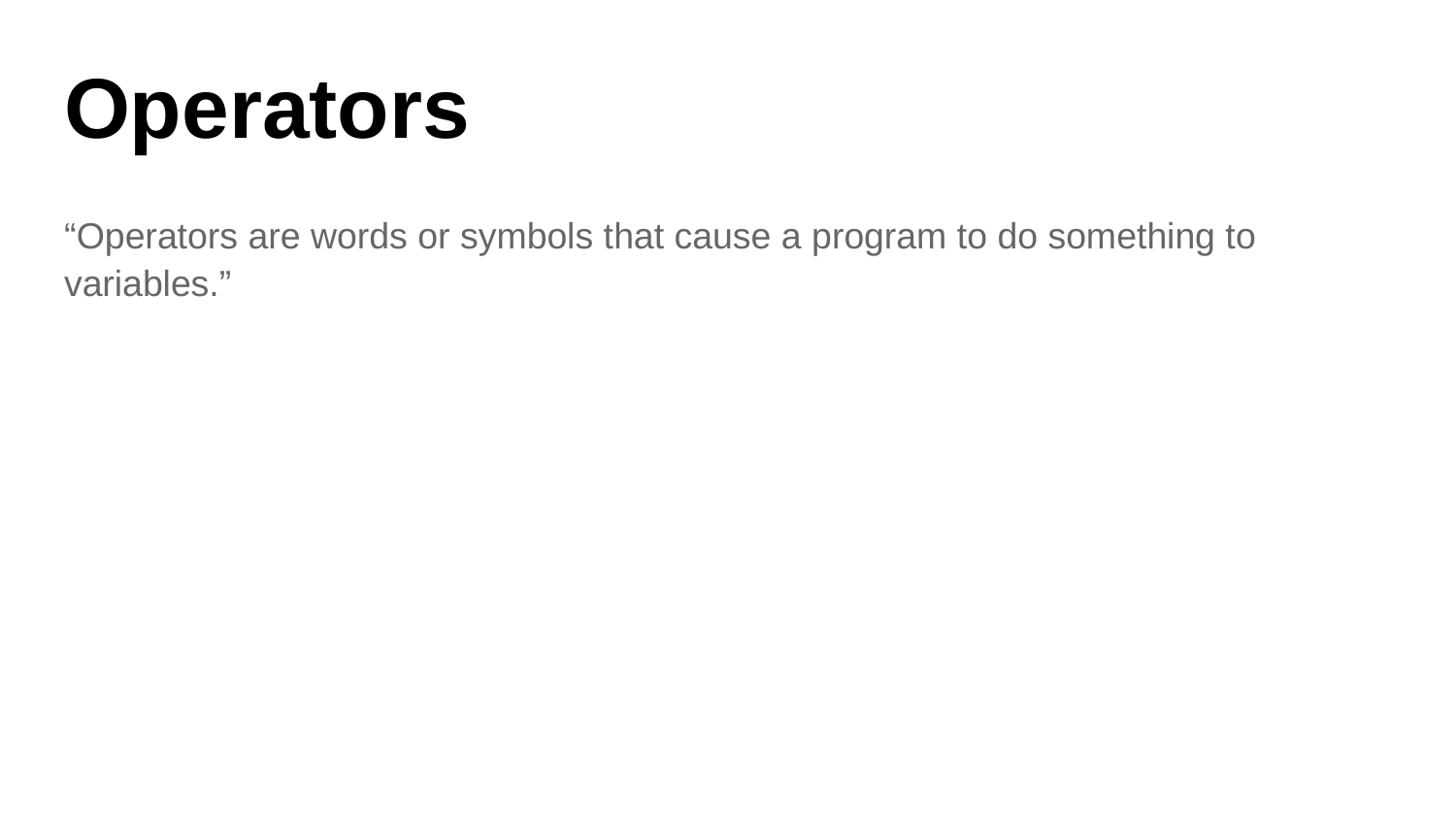

# Operators
“Operators are words or symbols that cause a program to do something to variables.”